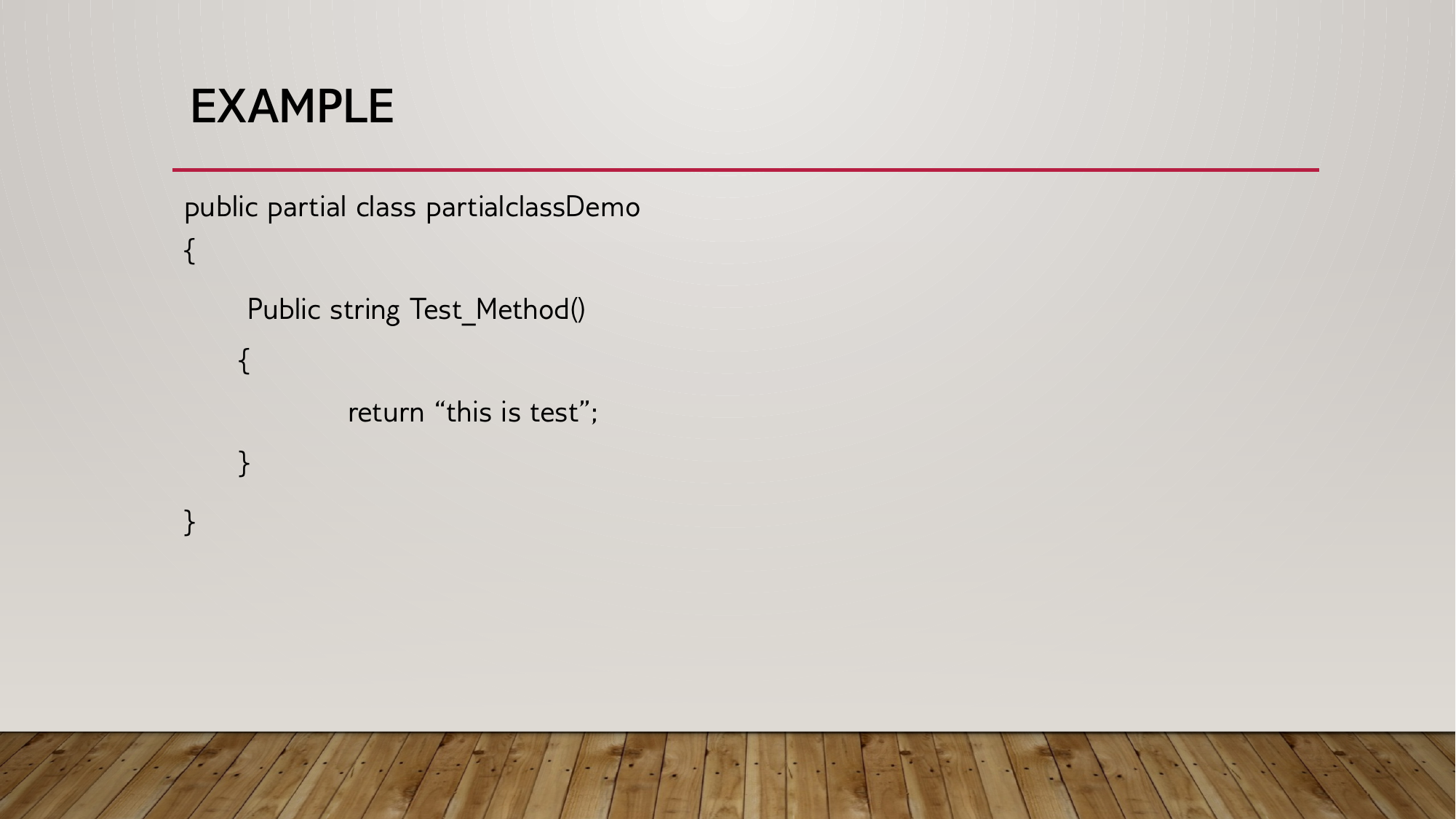

# Example
public partial class partialclassDemo
{
       Public string Test_Method()
{
	return “this is test”;
}
}